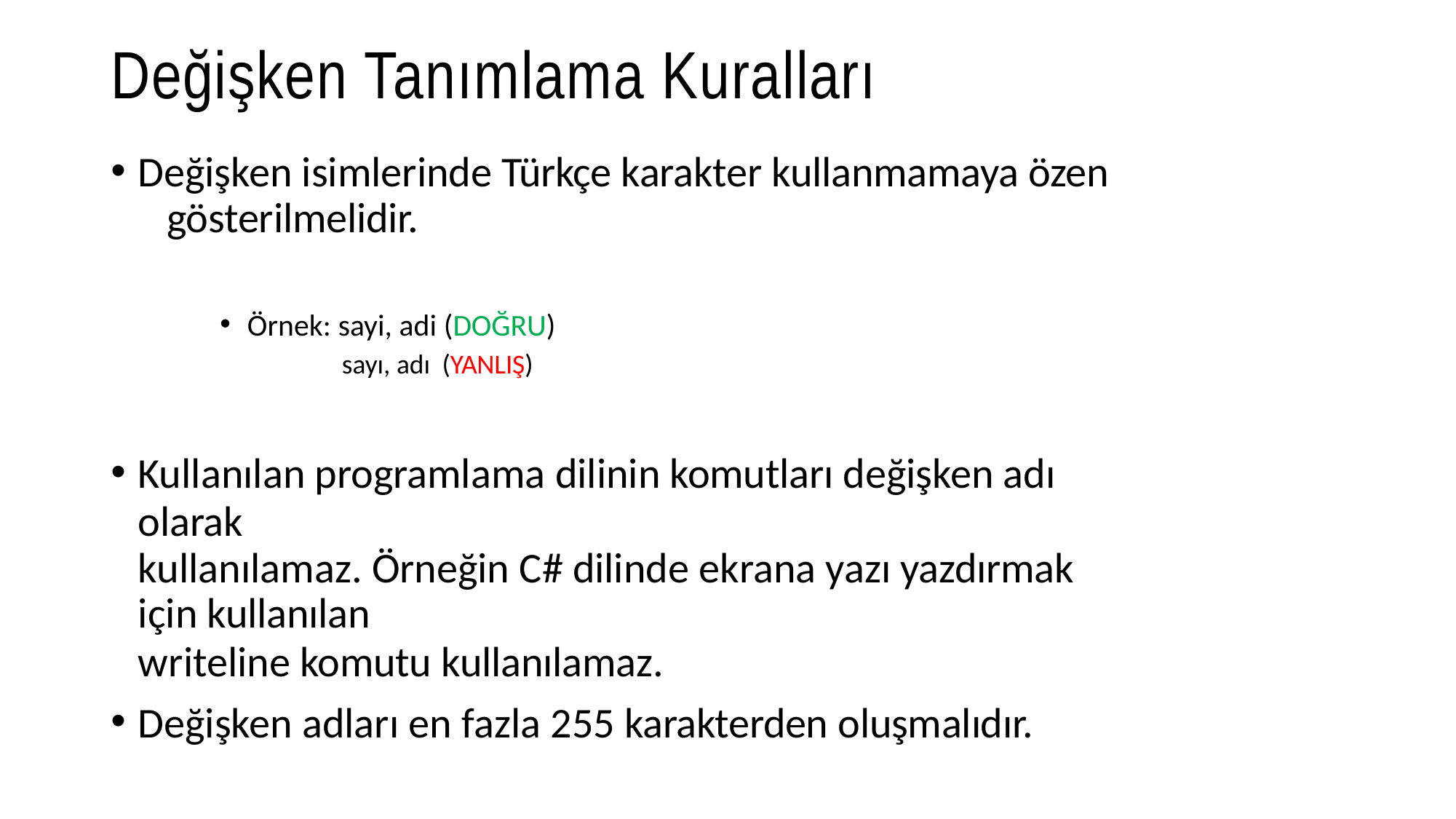

# Değişken Tanımlama Kuralları
Değişken isimlerinde Türkçe karakter kullanmamaya özen 	gösterilmelidir.

Örnek: sayi, adi (DOĞRU)
sayı, adı (YANLIŞ)

Kullanılan programlama dilinin komutları değişken adı olarak
kullanılamaz. Örneğin C# dilinde ekrana yazı yazdırmak için kullanılan
writeline komutu kullanılamaz.
Değişken adları en fazla 255 karakterden oluşmalıdır.